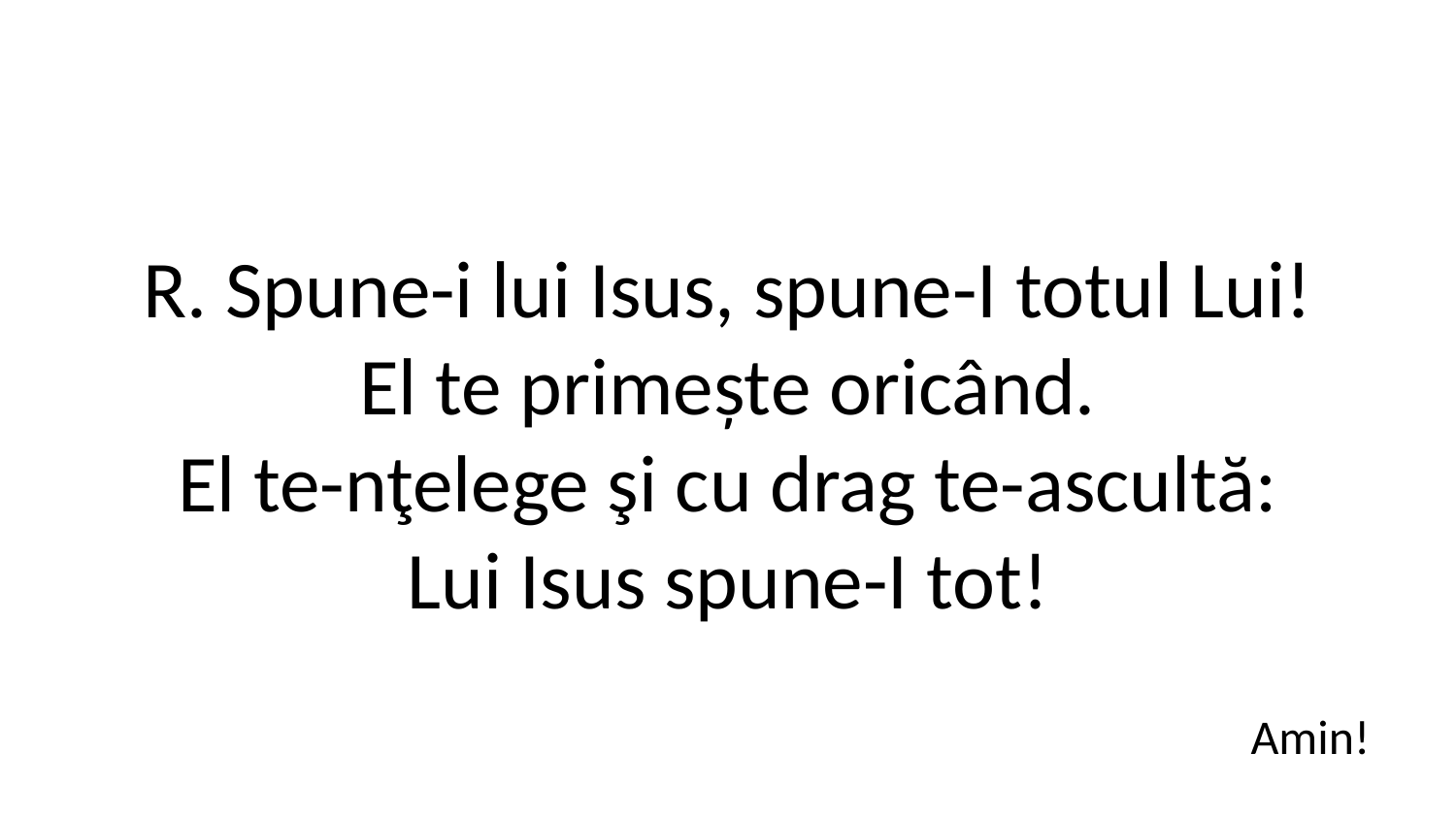

R. Spune-i lui Isus, spune-I totul Lui!
El te primește oricând.
El te-nţelege şi cu drag te-ascultă:
Lui Isus spune-I tot!

Amin!